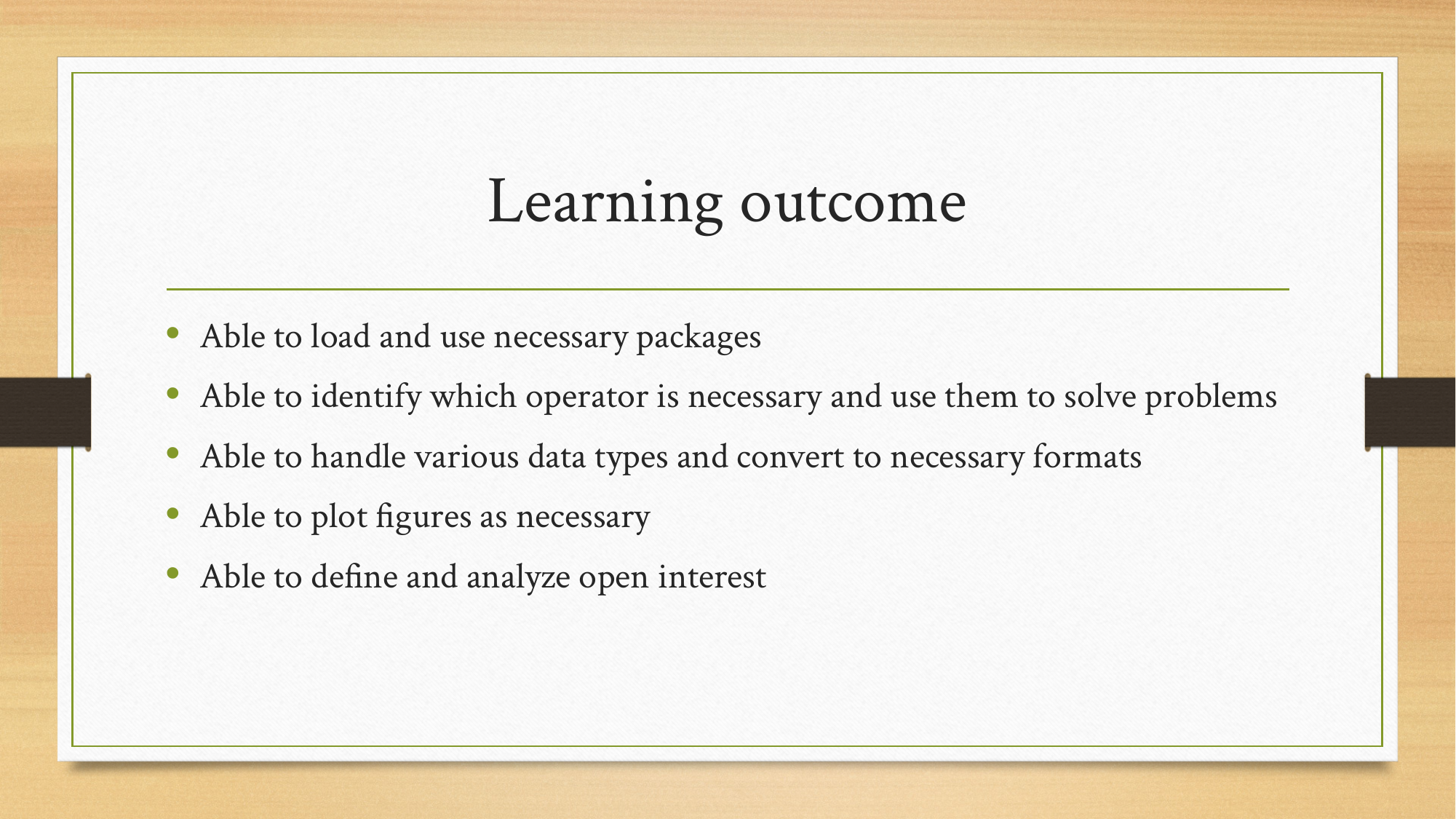

# Learning outcome
Able to load and use necessary packages
Able to identify which operator is necessary and use them to solve problems
Able to handle various data types and convert to necessary formats
Able to plot figures as necessary
Able to define and analyze open interest